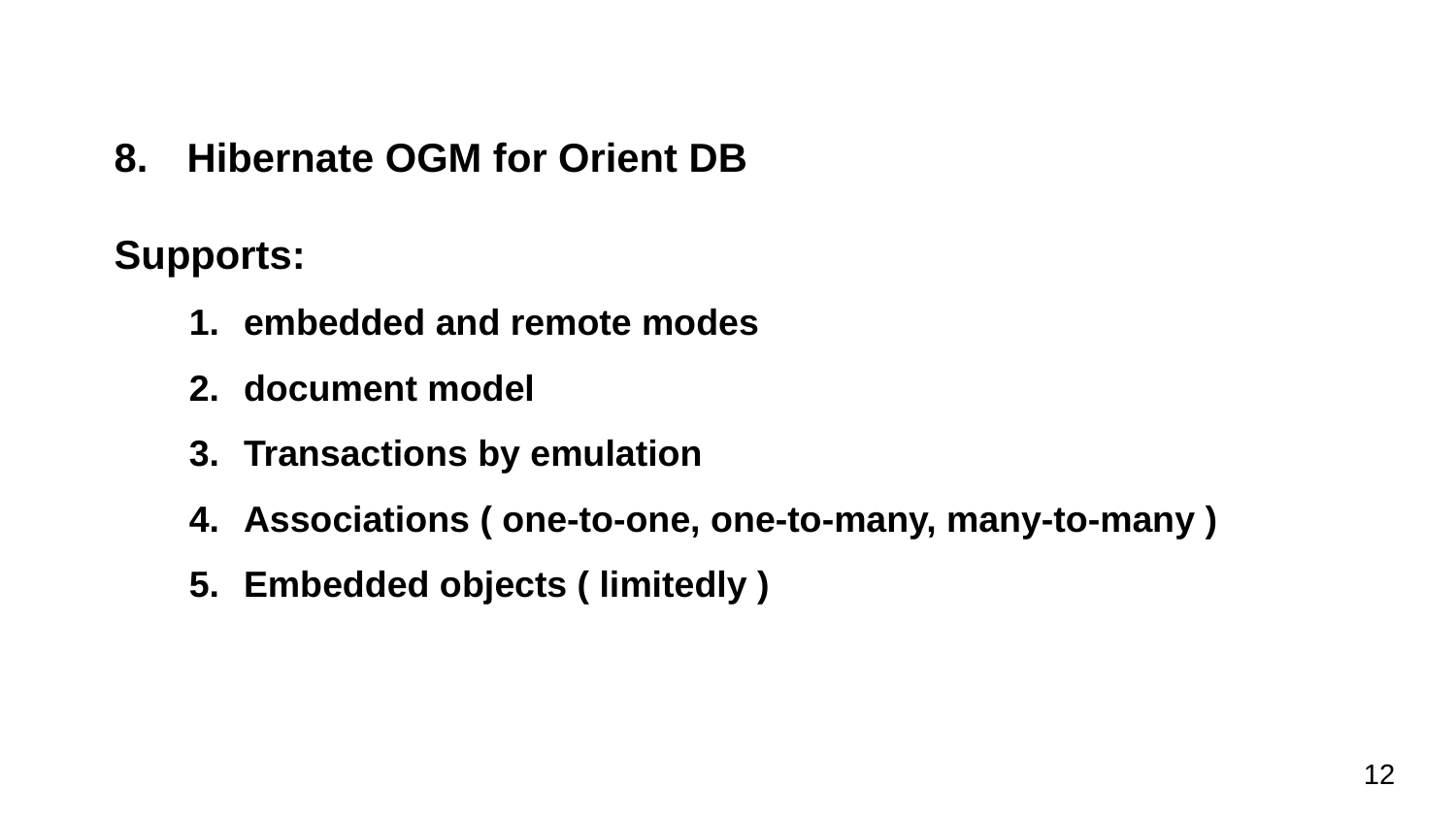

Hibernate OGM for Orient DB
Supports:
embedded and remote modes
document model
Transactions by emulation
Associations ( one-to-one, one-to-many, many-to-many )
Embedded objects ( limitedly )

12